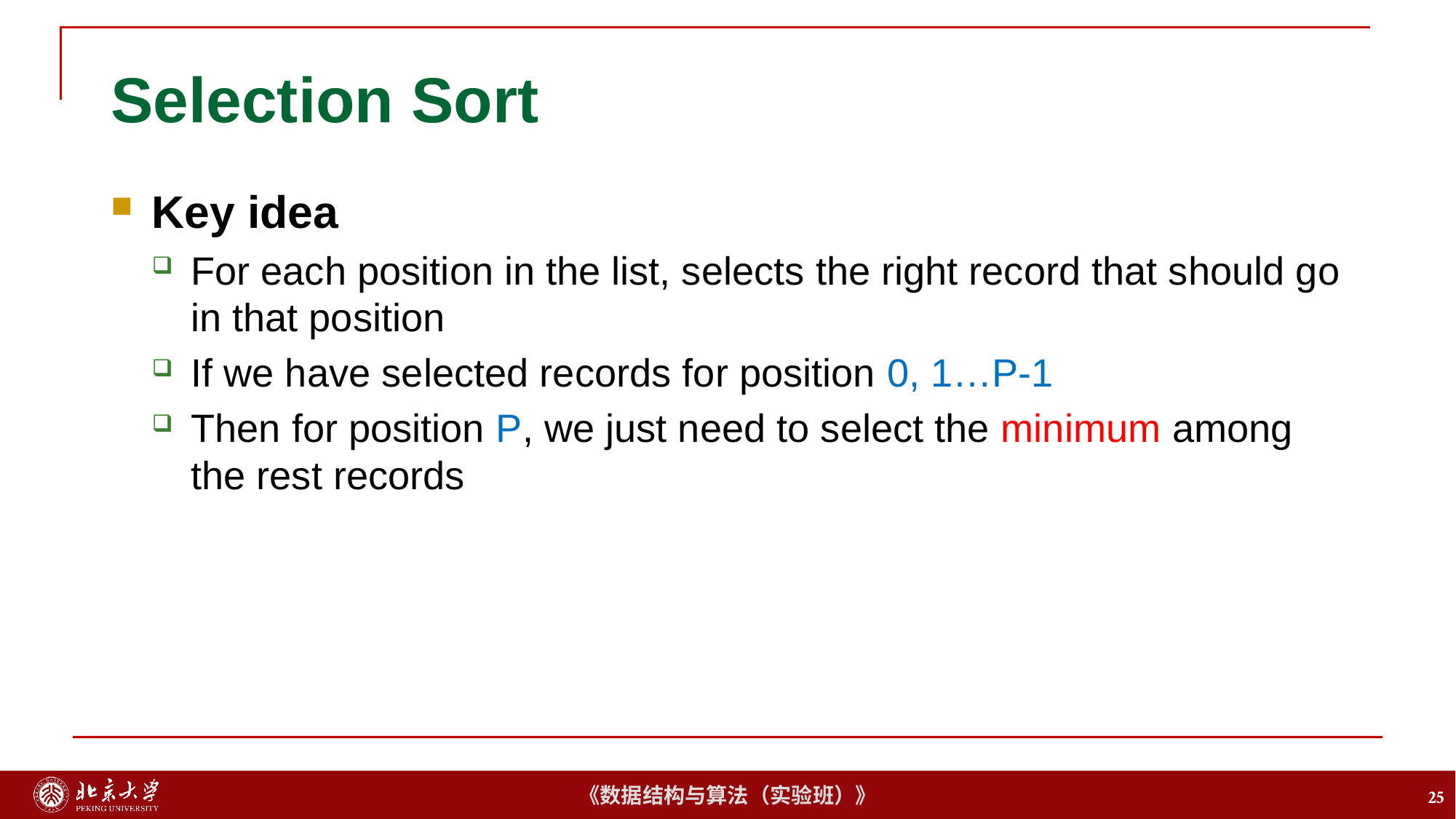

# Selection Sort
Key idea
For each position in the list, selects the right record that should go in that position
If we have selected records for position 0, 1…P-1
Then for position P, we just need to select the minimum among the rest records

25